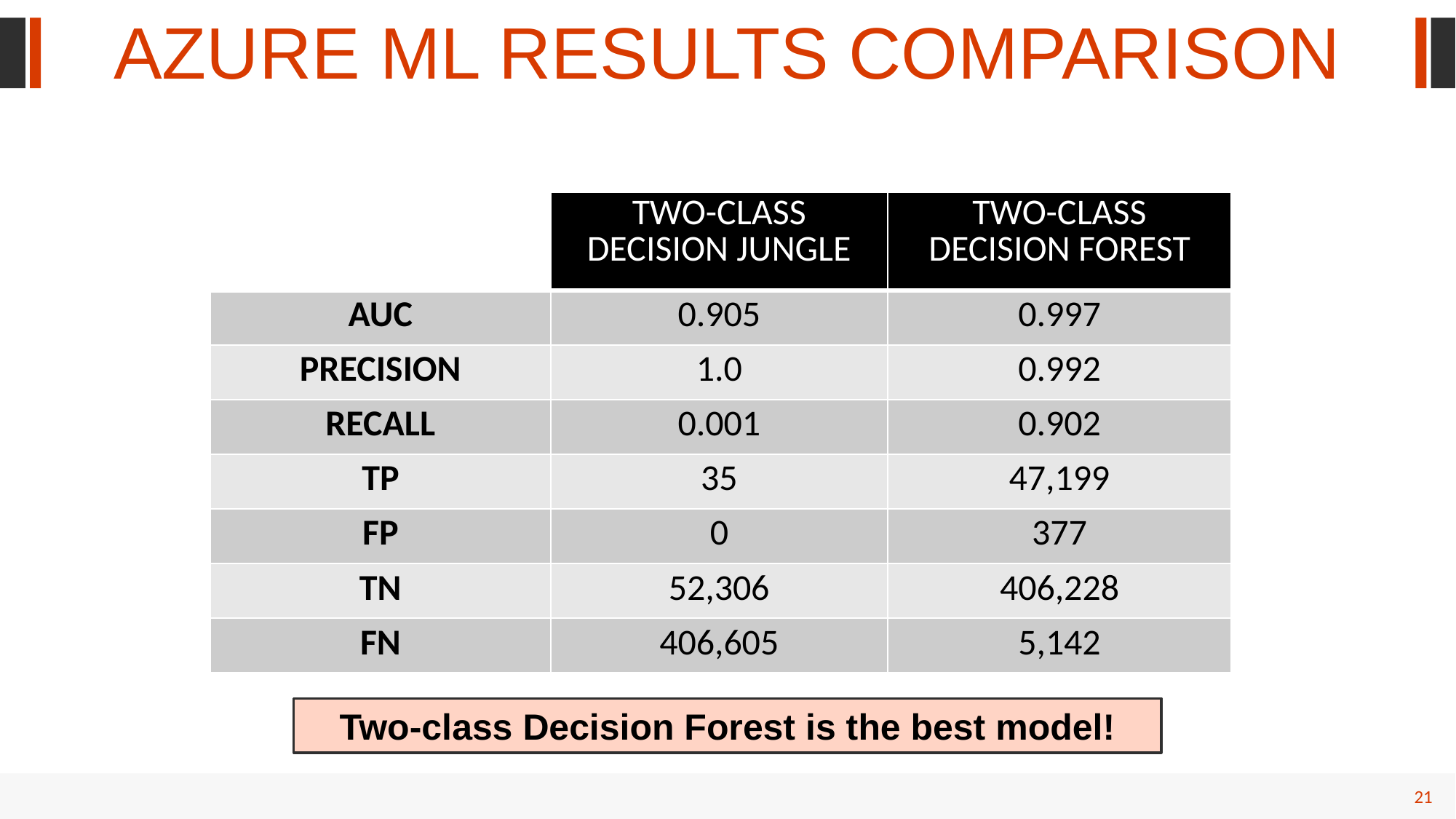

AZURE ML RESULTS COMPARISON
|  | TWO-CLASS DECISION JUNGLE | TWO-CLASS DECISION FOREST |
| --- | --- | --- |
| AUC | 0.905 | 0.997 |
| PRECISION | 1.0 | 0.992 |
| RECALL | 0.001 | 0.902 |
| TP | 35 | 47,199 |
| FP | 0 | 377 |
| TN | 52,306 | 406,228 |
| FN | 406,605 | 5,142 |
Two-class Decision Forest is the best model!